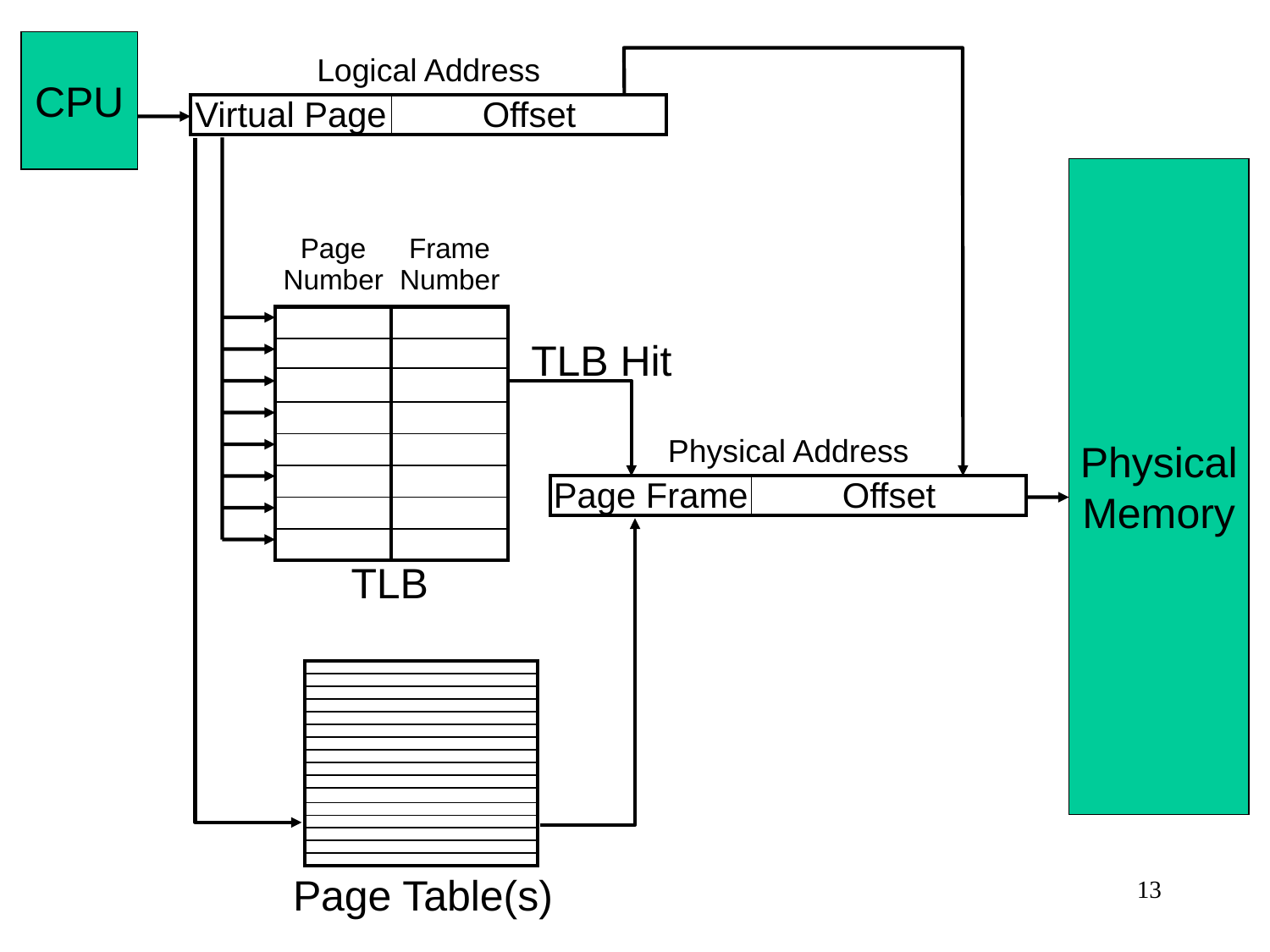

CPU

| Logical Address |  |
| --- | --- |
| Virtual Page | Offset |

Physical
Memory
| Page Number | Frame Number |
| --- | --- |
|  |  |
|  |  |
|  |  |
|  |  |
|  |  |
|  |  |
|  |  |
|  |  |

TLB Hit

| Physical Address |  |
| --- | --- |
| Page Frame | Offset |

TLB
|  |
| --- |
|  |
|  |
|  |
|  |
|  |
|  |
|  |
|  |
|  |
|  |
|  |
|  |
|  |
|  |
|  |
Page Table(s)
13